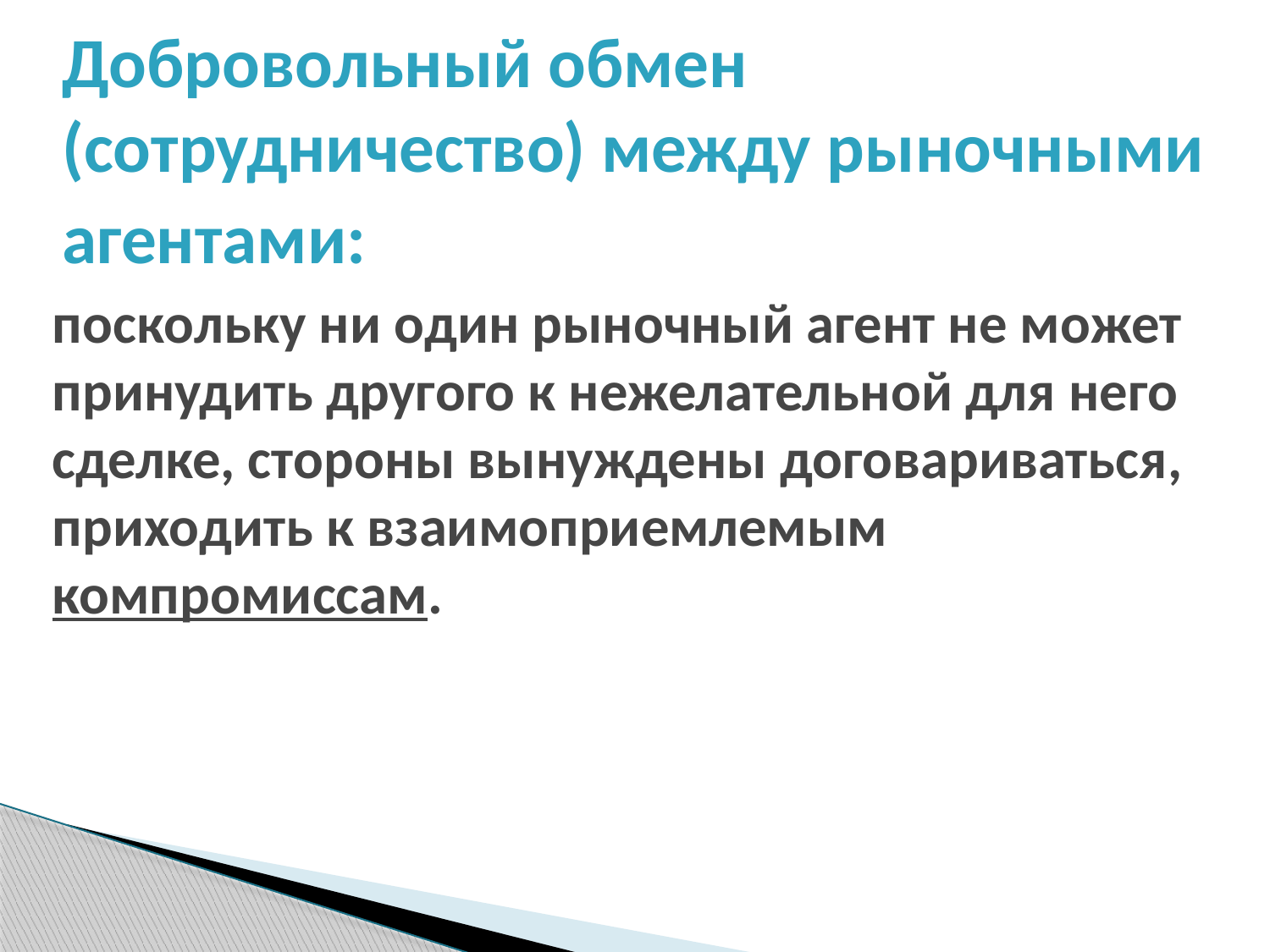

# Добровольный обмен (сотрудничество) между рыночными агентами:
поскольку ни один рыночный агент не может принудить другого к нежелательной для него сделке, стороны вынуждены договариваться, приходить к взаимоприемлемым компромиссам.